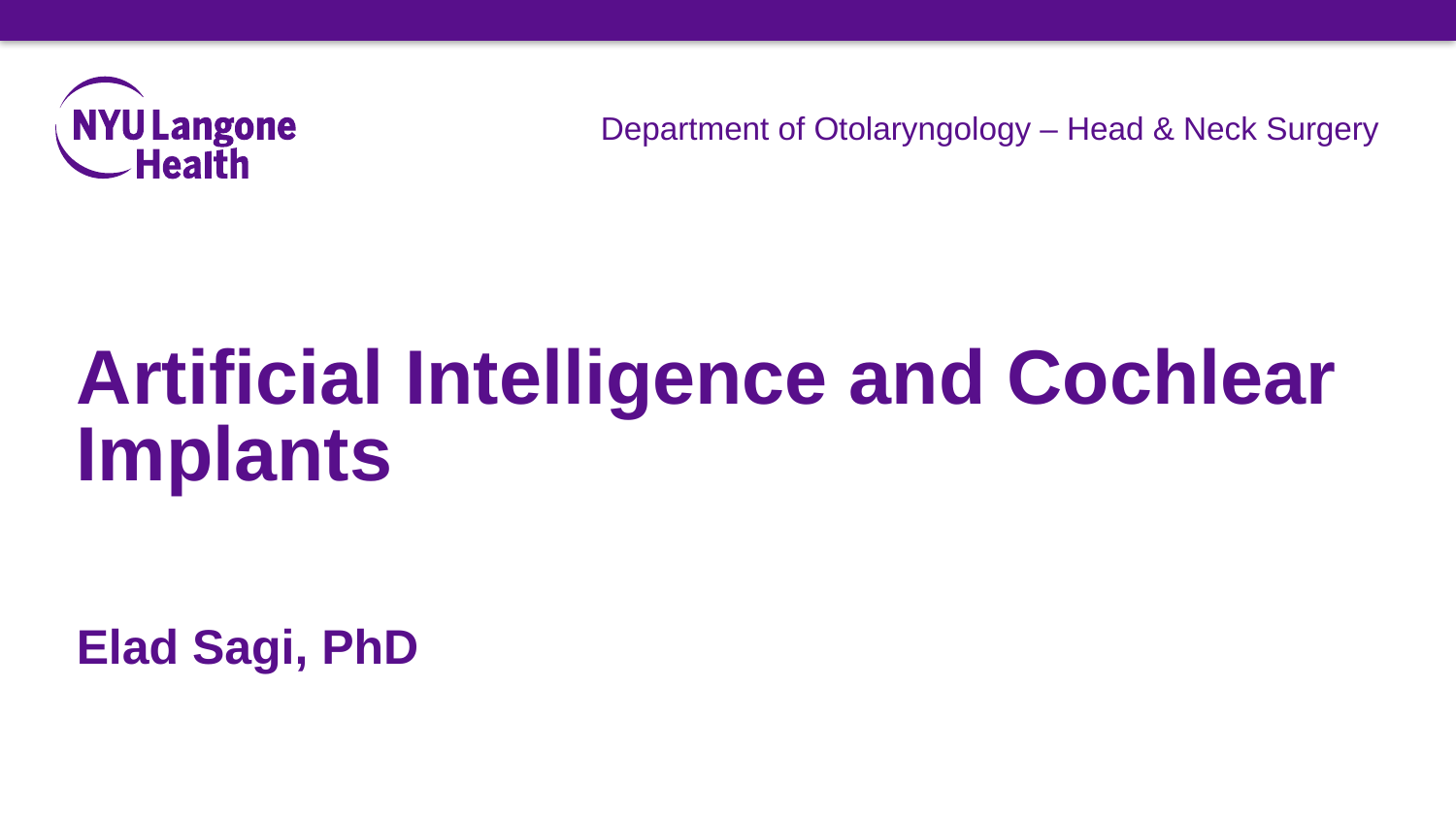

Department of Otolaryngology – Head & Neck Surgery
# Artificial Intelligence and Cochlear Implants
Elad Sagi, PhD